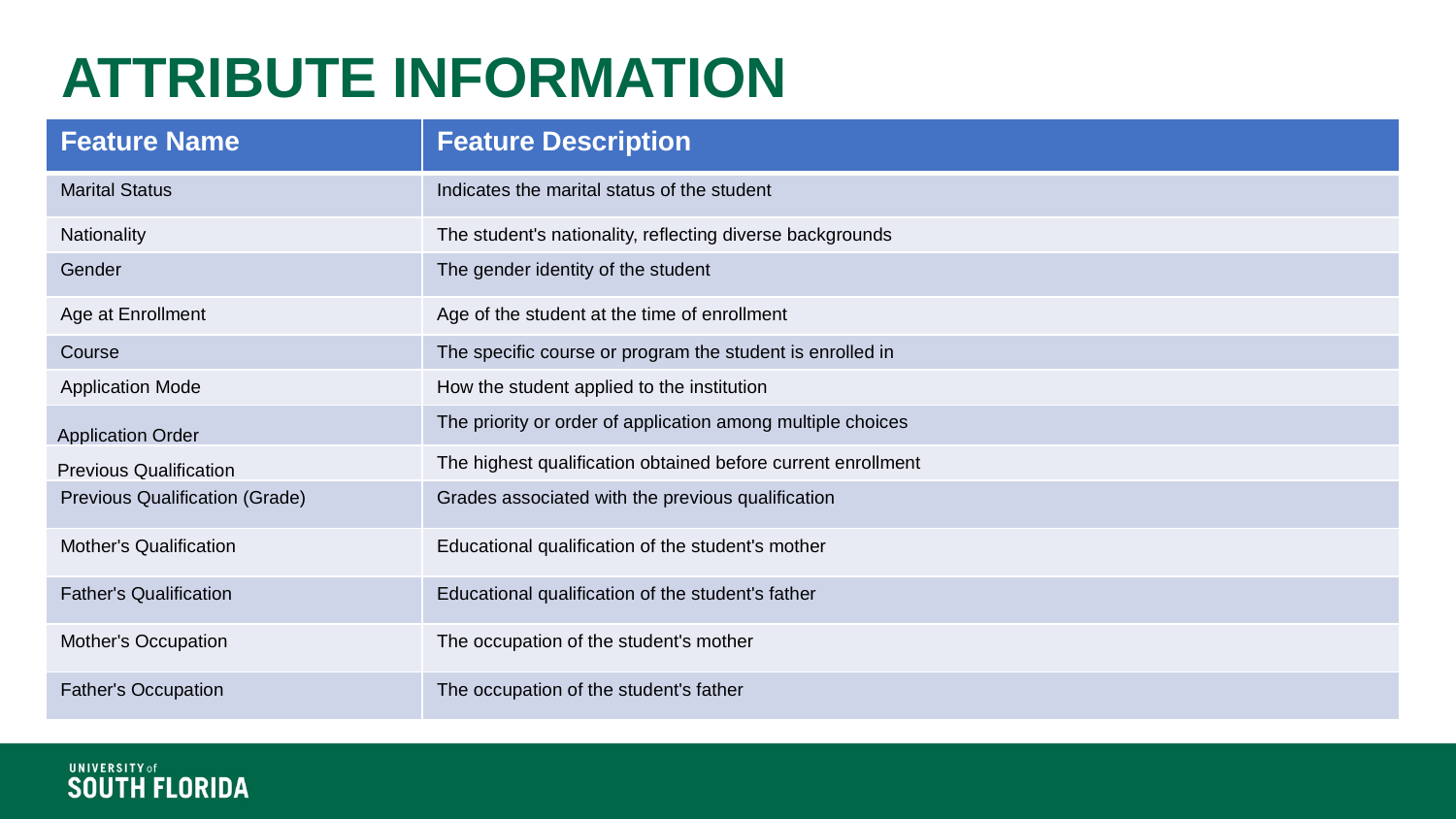

# ATTRIBUTE INFORMATION
| Feature Name | Feature Description |
| --- | --- |
| Marital Status | Indicates the marital status of the student |
| Nationality | The student's nationality, reflecting diverse backgrounds |
| Gender | The gender identity of the student |
| Age at Enrollment | Age of the student at the time of enrollment |
| Course | The specific course or program the student is enrolled in |
| Application Mode | How the student applied to the institution |
| Application Order | The priority or order of application among multiple choices |
| Previous Qualification | The highest qualification obtained before current enrollment |
| Previous Qualification (Grade) | Grades associated with the previous qualification |
| Mother's Qualification | Educational qualification of the student's mother |
| Father's Qualification | Educational qualification of the student's father |
| Mother's Occupation | The occupation of the student's mother |
| Father's Occupation | The occupation of the student's father |